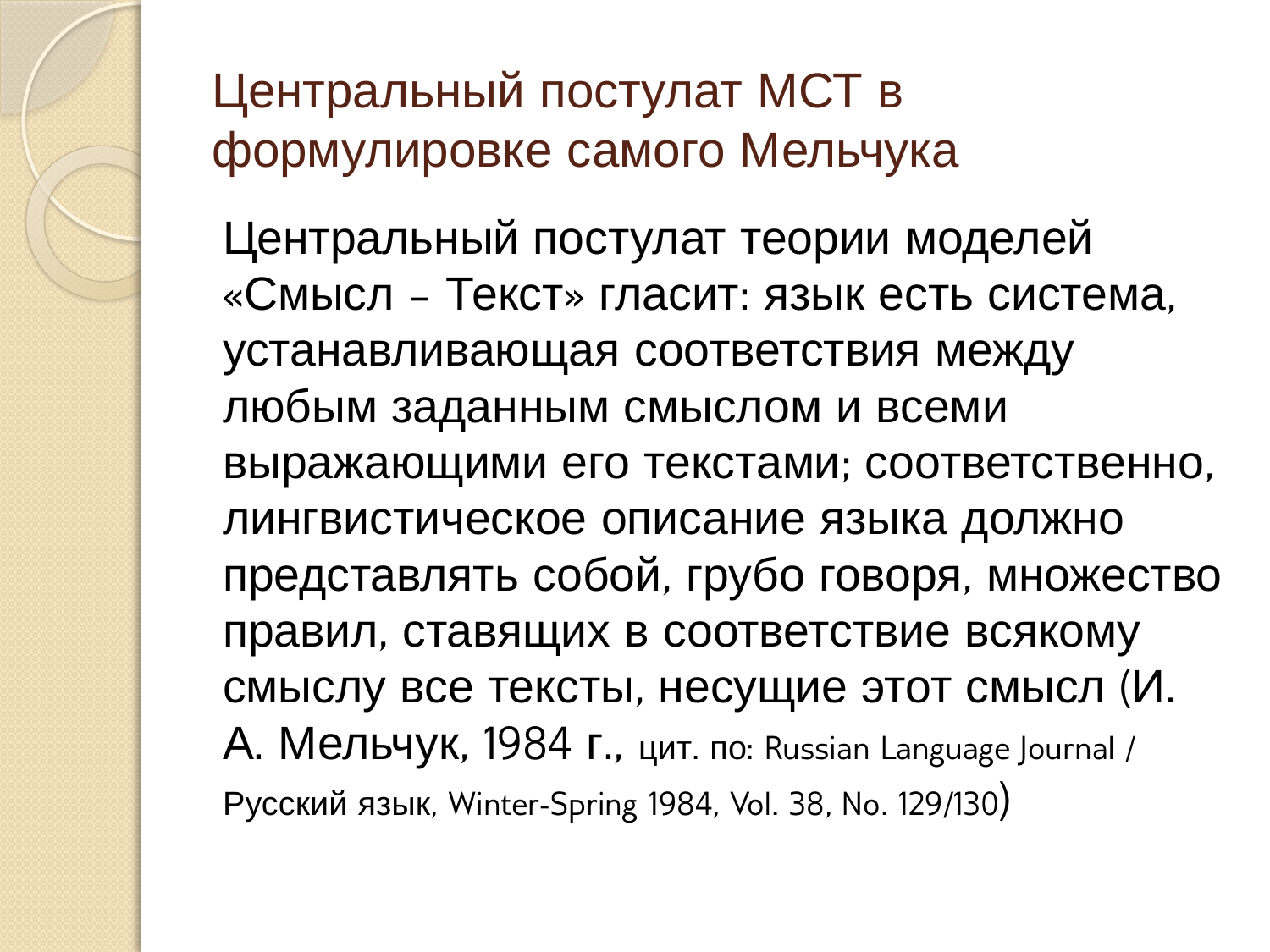

# Центральный постулат МСТ в формулировке самого Мельчука
Центральный постулат теории моделей «Смысл – Текст» гласит: язык есть система, устанавливающая соответствия между любым заданным смыслом и всеми выражающими его текстами; соответственно, лингвистическое описание языка должно представлять собой, грубо говоря, множество правил, ставящих в соответствие всякому смыслу все тексты, несущие этот смысл (И. А. Мельчук, 1984 г., цит. по: Russian Language Journal / Русский язык, Winter-Spring 1984, Vol. 38, No. 129/130)